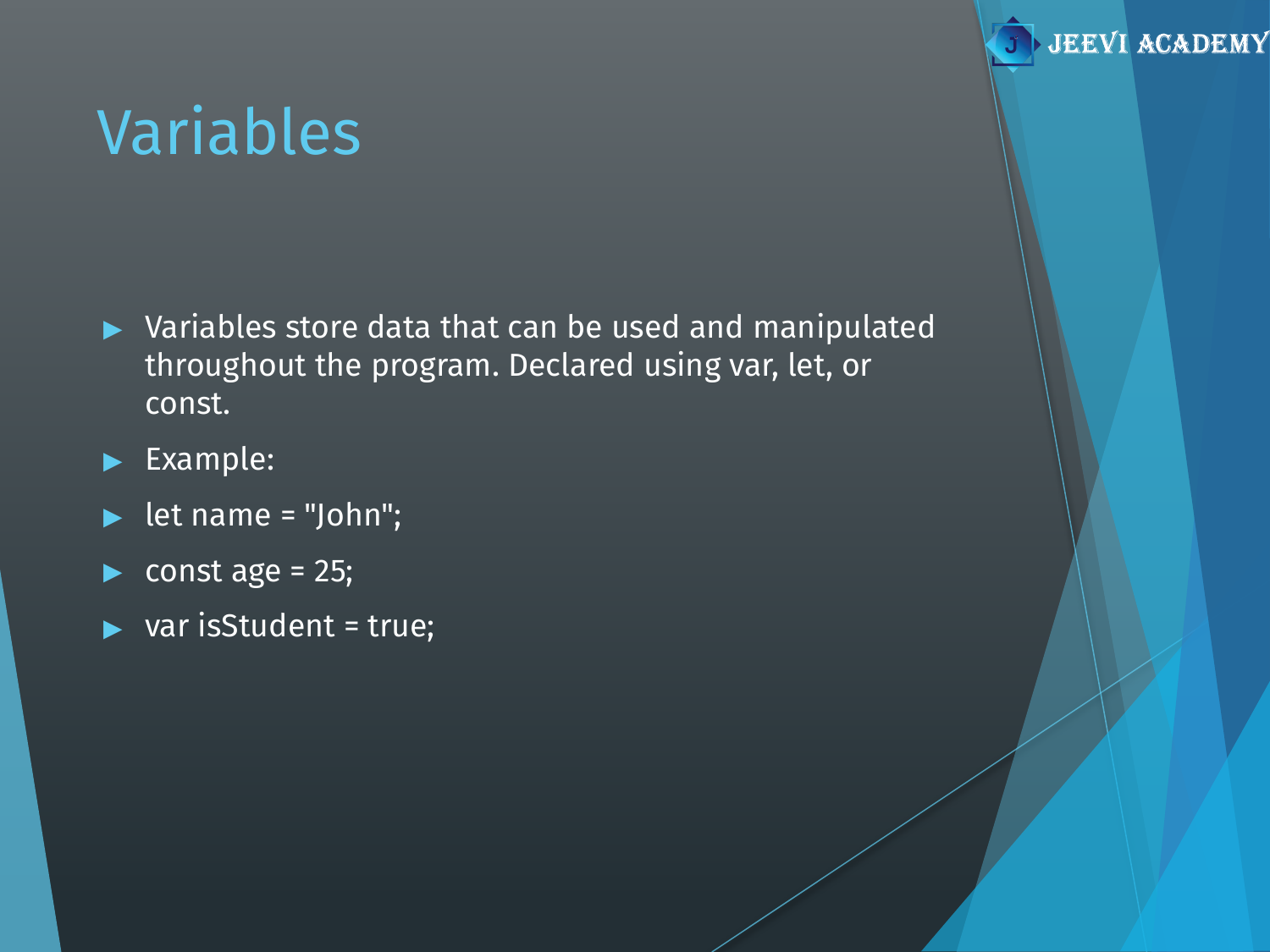

# Variables
Variables store data that can be used and manipulated throughout the program. Declared using var, let, or const.
Example:
let name = "John";
const age = 25;
var isStudent = true;